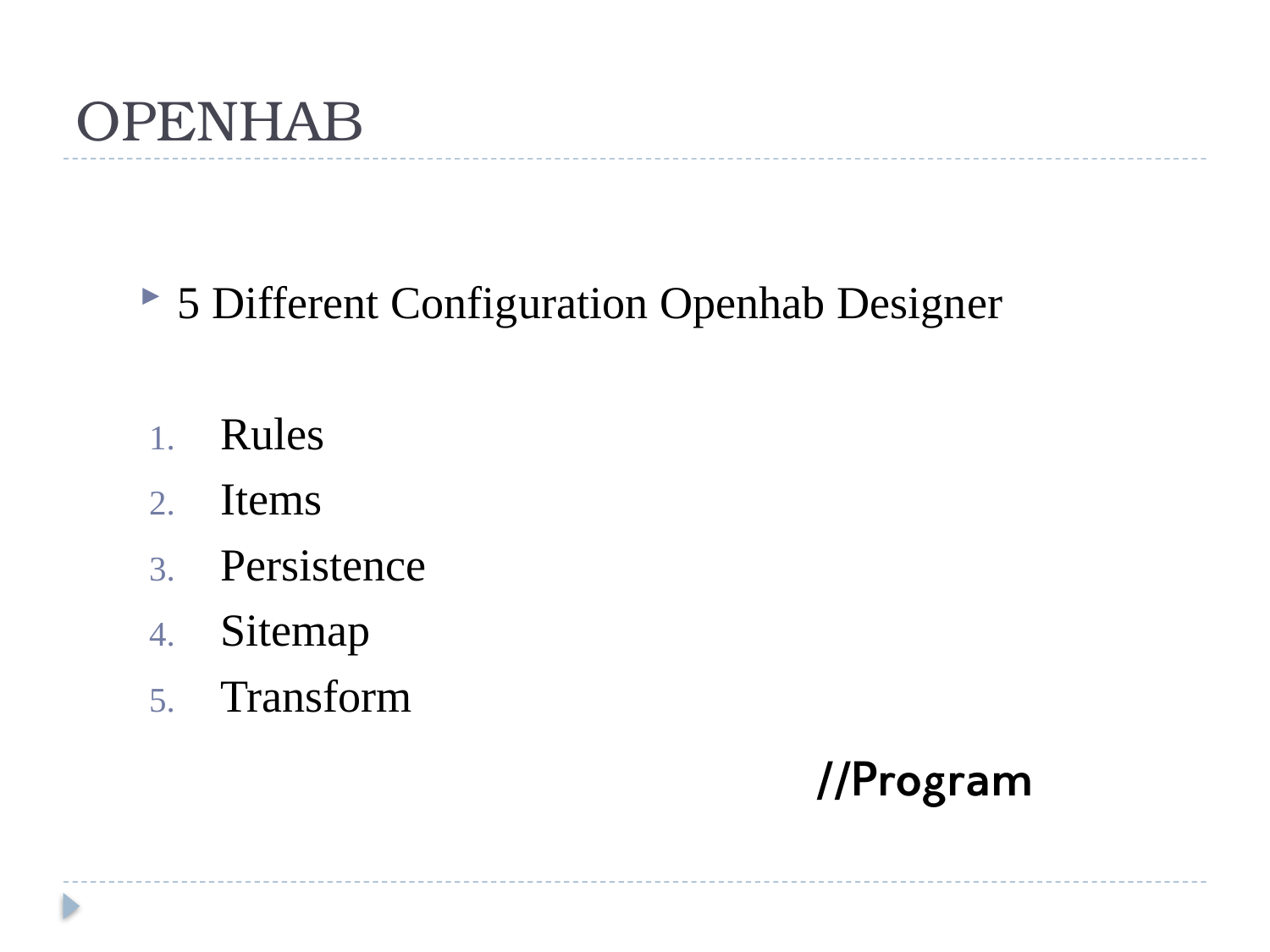

# OPENHAB
5 Different Configuration Openhab Designer

Rules
Items
Persistence
Sitemap
Transform
//Program